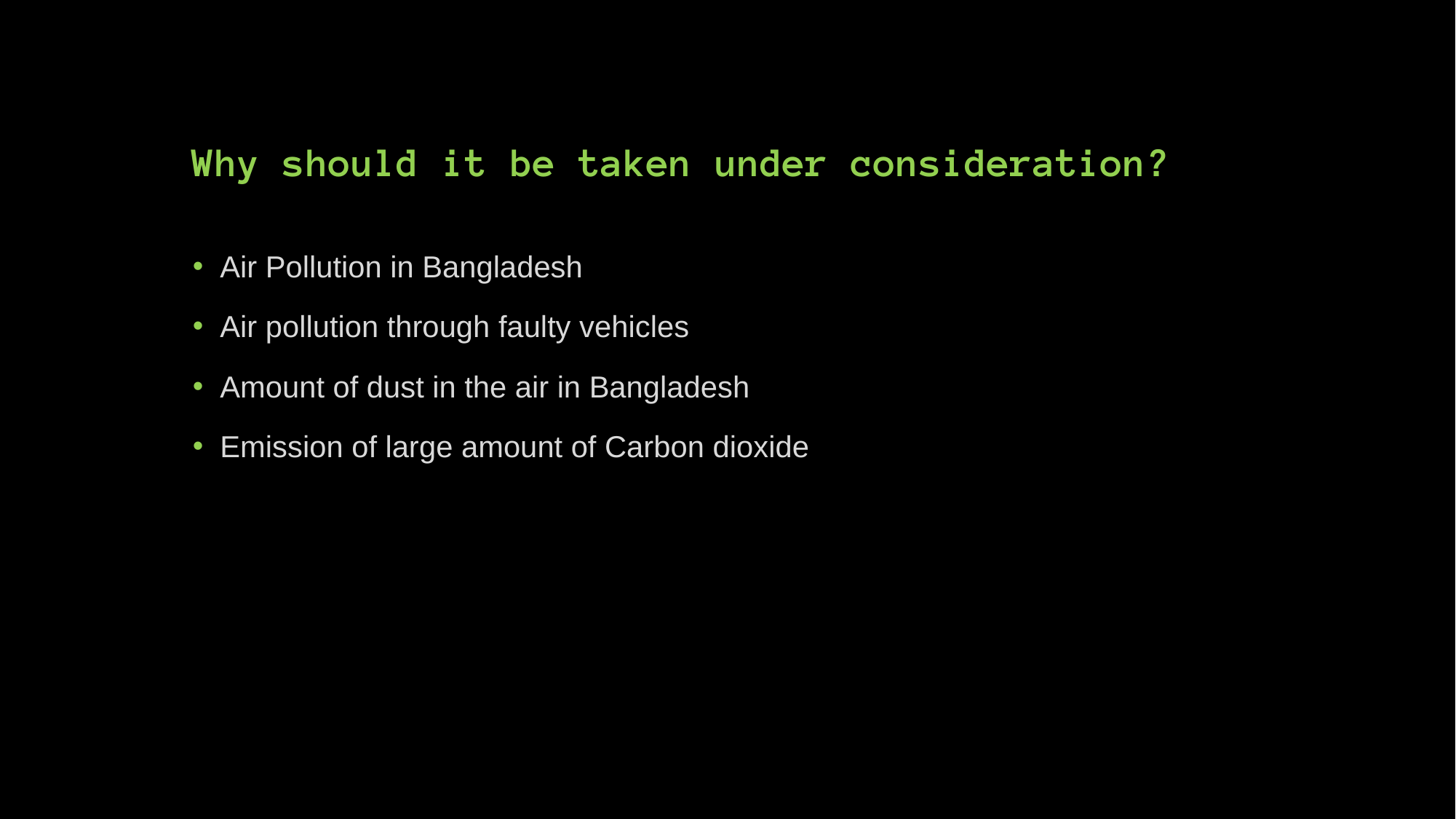

# Why should it be taken under consideration?
Air Pollution in Bangladesh
Air pollution through faulty vehicles
Amount of dust in the air in Bangladesh
Emission of large amount of Carbon dioxide